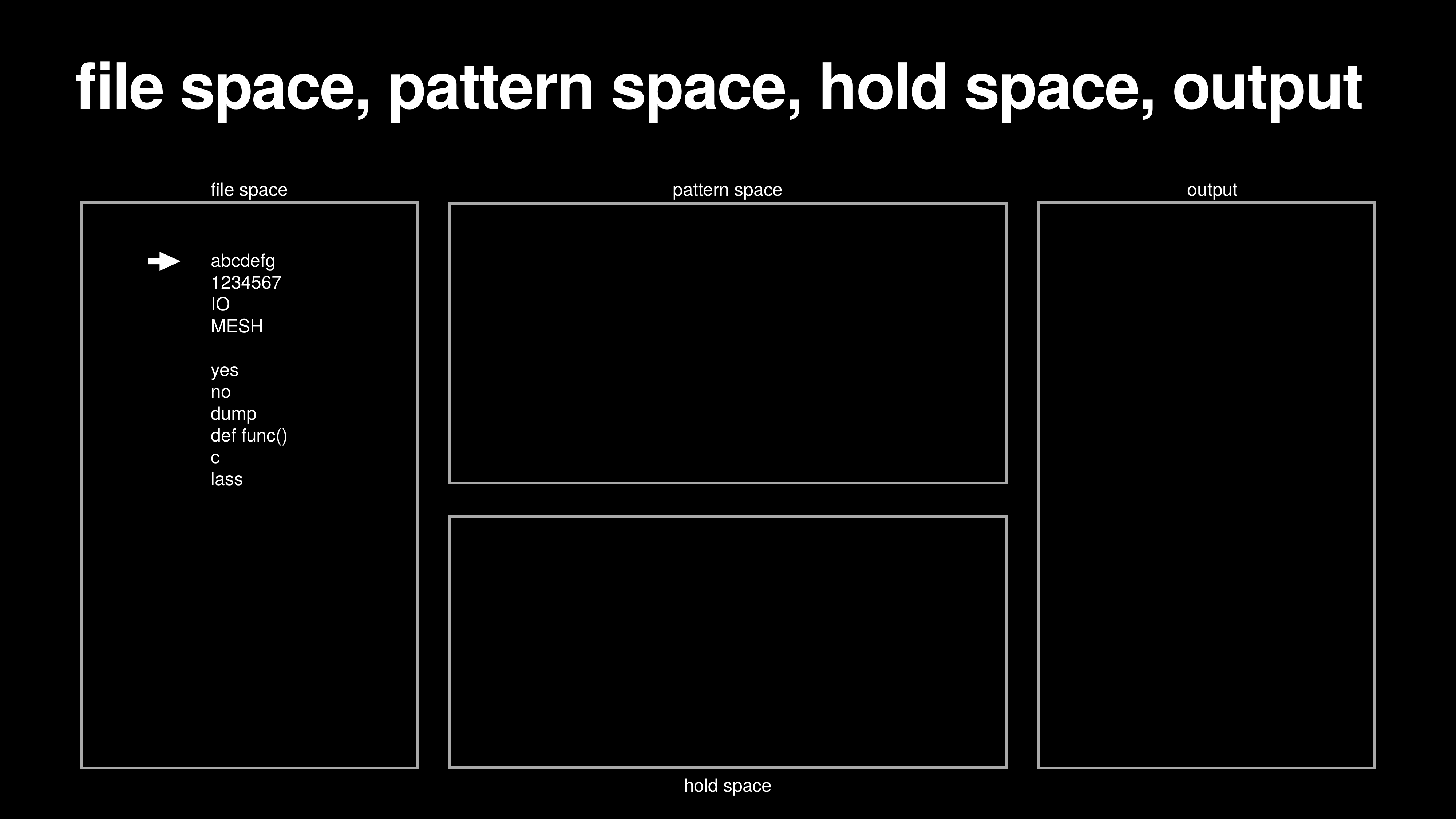

# file space, pattern space, hold space, output
file space
pattern space
output

abcdefg
1234567
IO
MESH

yes
no
dump
def func()
c
lass

hold space